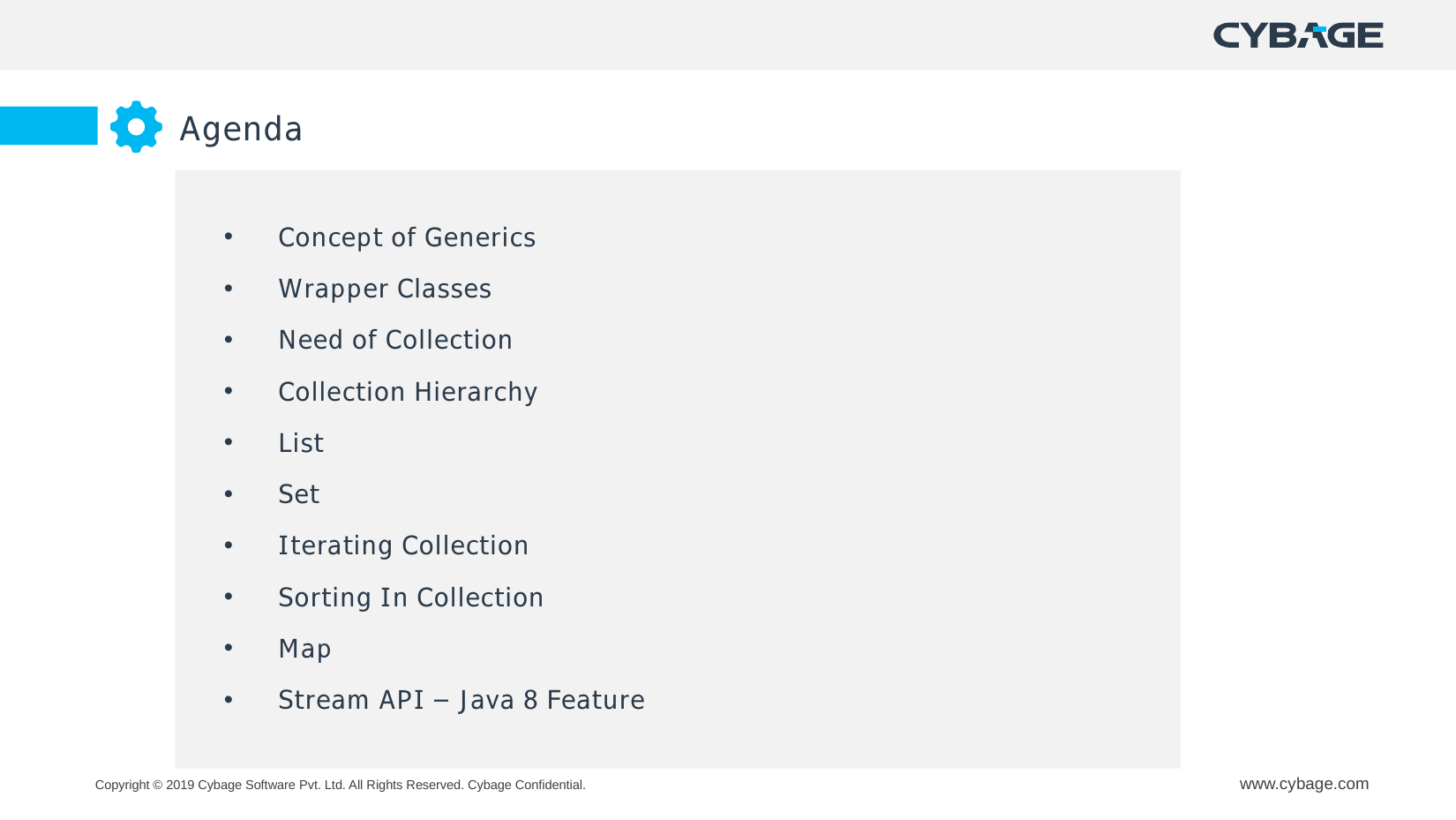

Agenda

Concept of Generics
Wrapper Classes
Need of Collection
Collection Hierarchy
List
Set
Iterating Collection
Sorting In Collection
Map
Stream API – Java 8 Feature